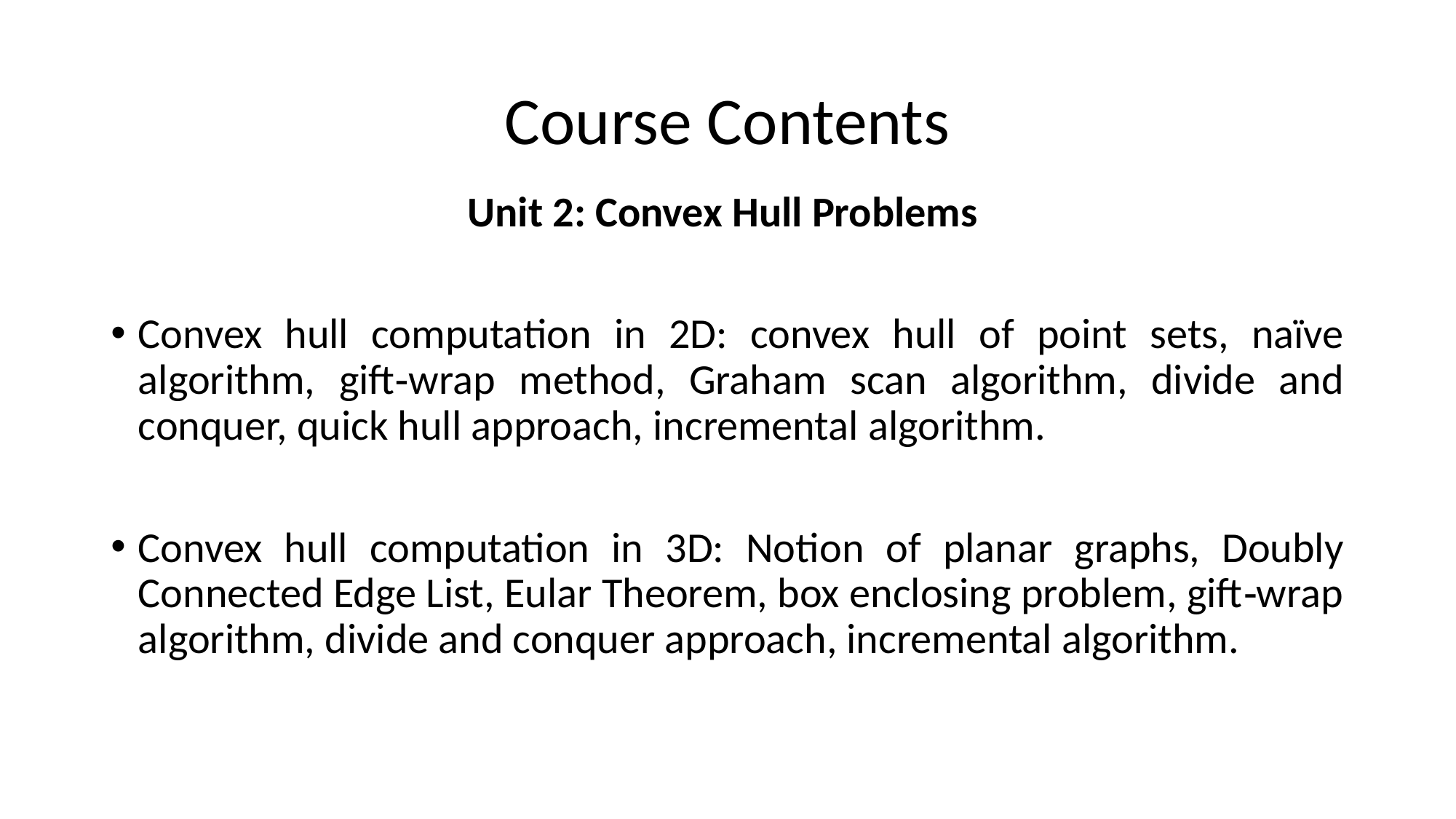

# Course Contents
Unit 2: Convex Hull Problems

Convex hull computation in 2D: convex hull of point sets, naïve algorithm, gift‐wrap method, Graham scan algorithm, divide and conquer, quick hull approach, incremental algorithm.

Convex hull computation in 3D: Notion of planar graphs, Doubly Connected Edge List, Eular Theorem, box enclosing problem, gift‐wrap algorithm, divide and conquer approach, incremental algorithm.